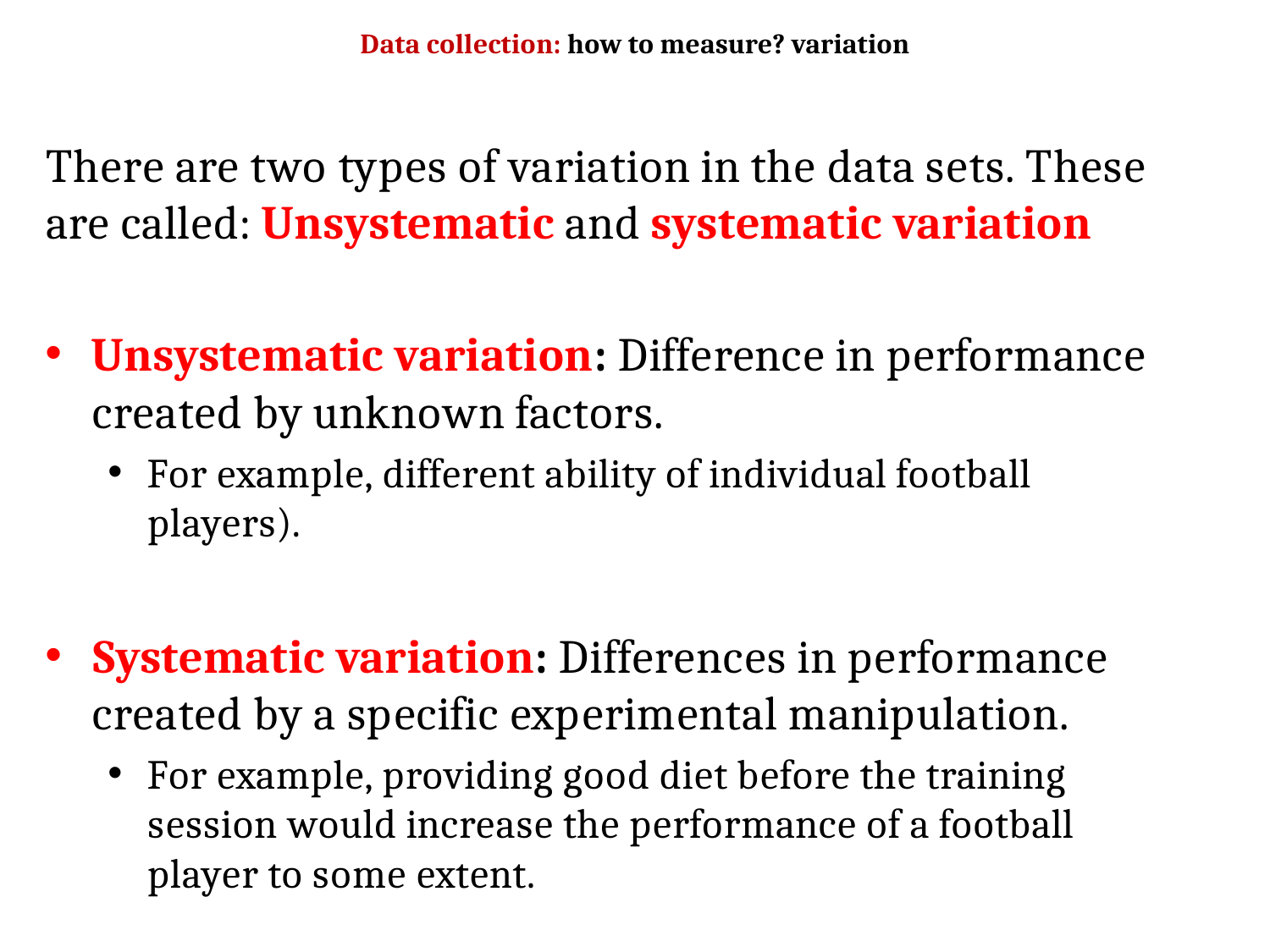

# Data collection: how to measure? variation
There are two types of variation in the data sets. These are called: Unsystematic and systematic variation

Unsystematic variation: Difference in performance created by unknown factors.
For example, different ability of individual football players).

Systematic variation: Differences in performance created by a specific experimental manipulation.
For example, providing good diet before the training session would increase the performance of a football player to some extent.